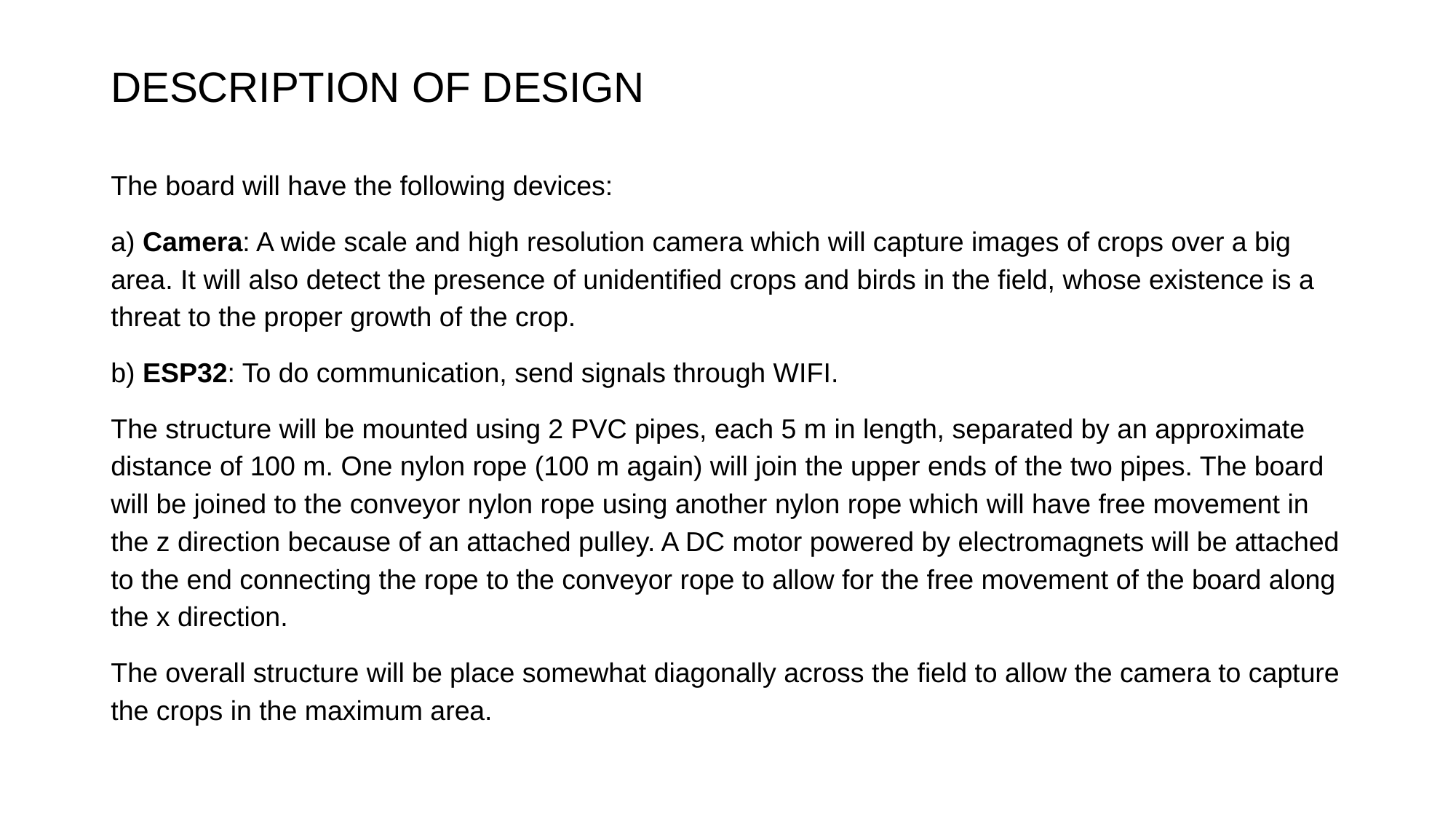

# DESCRIPTION OF DESIGN
The board will have the following devices:
a) Camera: A wide scale and high resolution camera which will capture images of crops over a big area. It will also detect the presence of unidentified crops and birds in the field, whose existence is a threat to the proper growth of the crop.
b) ESP32: To do communication, send signals through WIFI.
The structure will be mounted using 2 PVC pipes, each 5 m in length, separated by an approximate distance of 100 m. One nylon rope (100 m again) will join the upper ends of the two pipes. The board will be joined to the conveyor nylon rope using another nylon rope which will have free movement in the z direction because of an attached pulley. A DC motor powered by electromagnets will be attached to the end connecting the rope to the conveyor rope to allow for the free movement of the board along the x direction.
The overall structure will be place somewhat diagonally across the field to allow the camera to capture the crops in the maximum area.